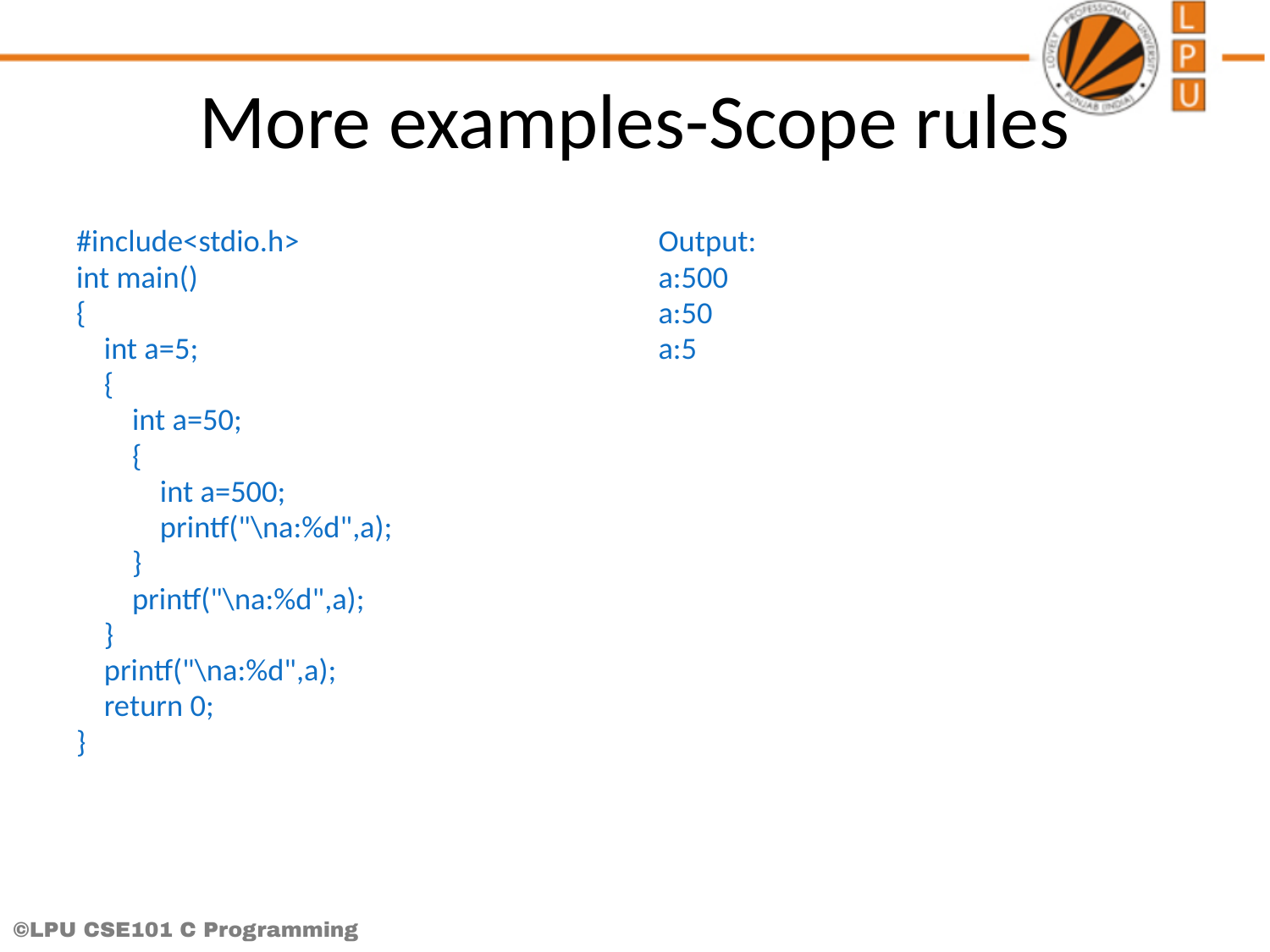

# More examples-Scope rules
#include<stdio.h>
int main()
{
    int a=5;
    {
        int a=50;
        {
            int a=500;
            printf("\na:%d",a);
        }
        printf("\na:%d",a);
    }
    printf("\na:%d",a);
    return 0;
}

Output:
a:500
a:50
a:5